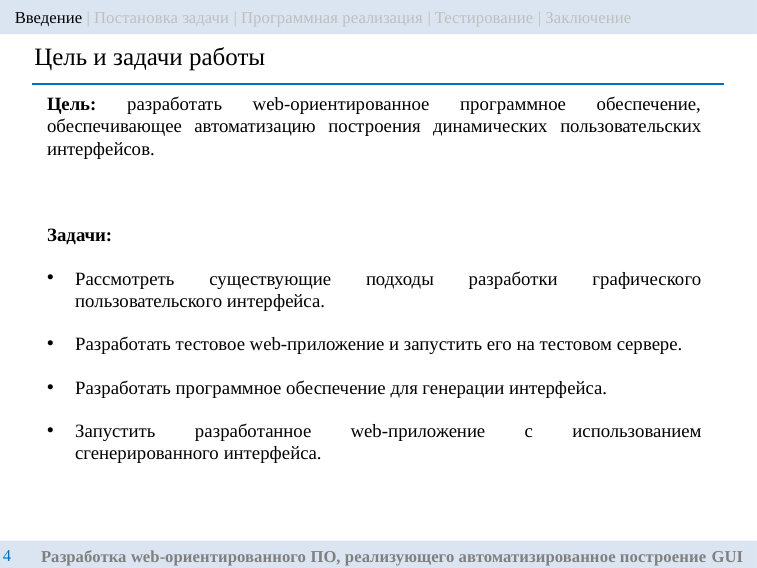

Введение | Постановка задачи | Программная реализация | Тестирование | Заключение
# Цель и задачи работы
Цель: разработать web-ориентированное программное обеспечение, обеспечивающее автоматизацию построения динамических пользовательских интерфейсов.

Задачи:
Рассмотреть существующие подходы разработки графического пользовательского интерфейса.
Разработать тестовое web-приложение и запустить его на тестовом сервере.
Разработать программное обеспечение для генерации интерфейса.
Запустить разработанное web-приложение с использованием сгенерированного интерфейса.

Разработка web-ориентированного ПО, реализующего автоматизированное построение GUI
4